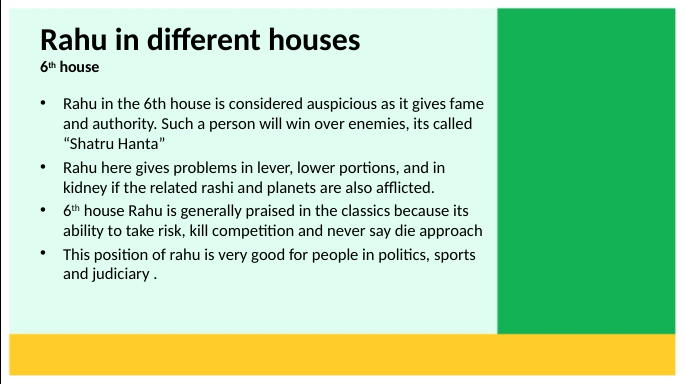

# Rahu in different houses 6th house
Rahu in the 6th house is considered auspicious as it gives fame and authority. Such a person will win over enemies, its called “Shatru Hanta”
Rahu here gives problems in lever, lower portions, and in kidney if the related rashi and planets are also afflicted.
6th house Rahu is generally praised in the classics because its ability to take risk, kill competition and never say die approach
This position of rahu is very good for people in politics, sports and judiciary .